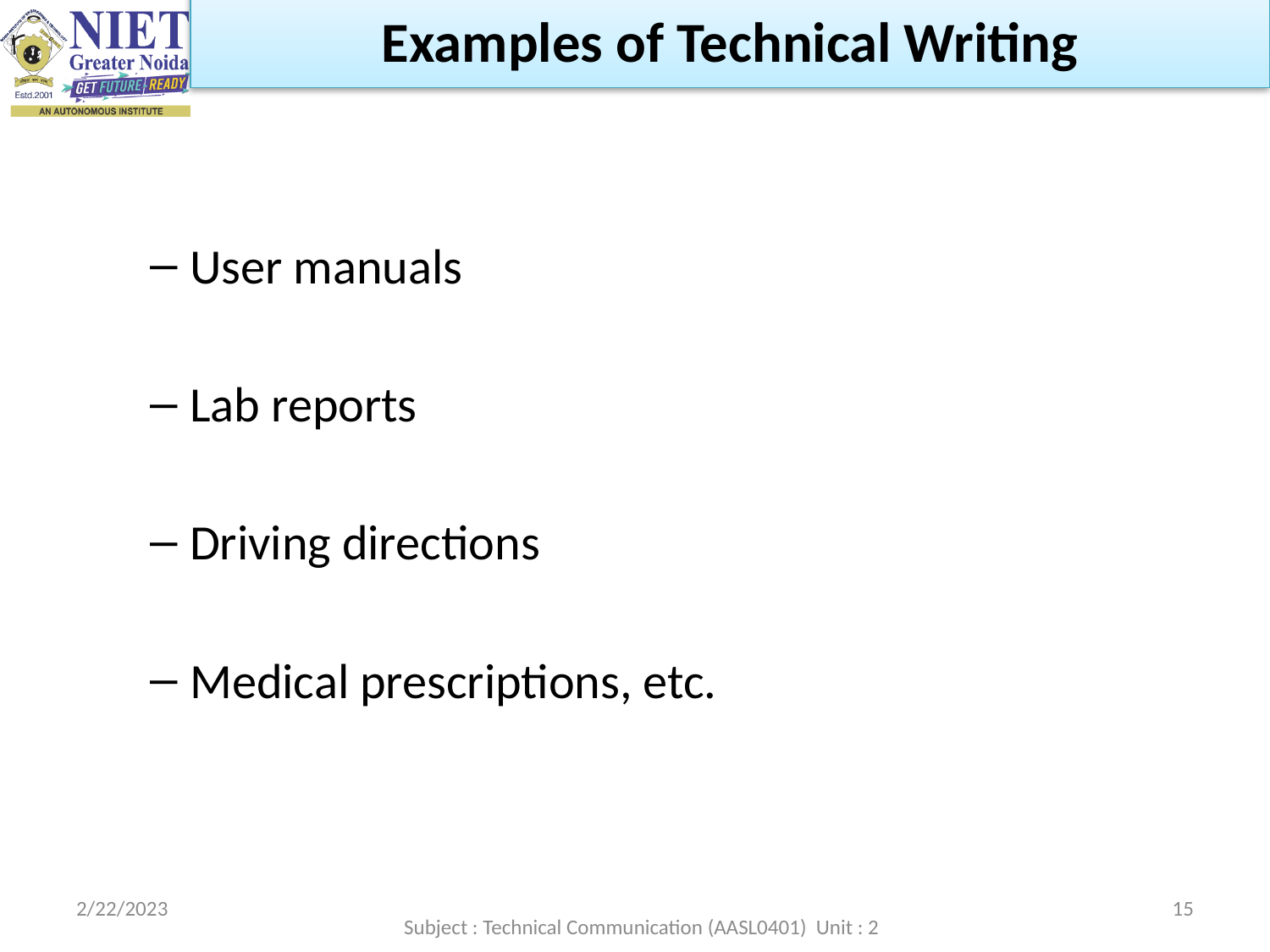

Examples of Technical Writing

User manuals

Lab reports

Driving directions

Medical prescriptions, etc.

2/22/2023
15
Subject : Technical Communication (AASL0401)  Unit : 2